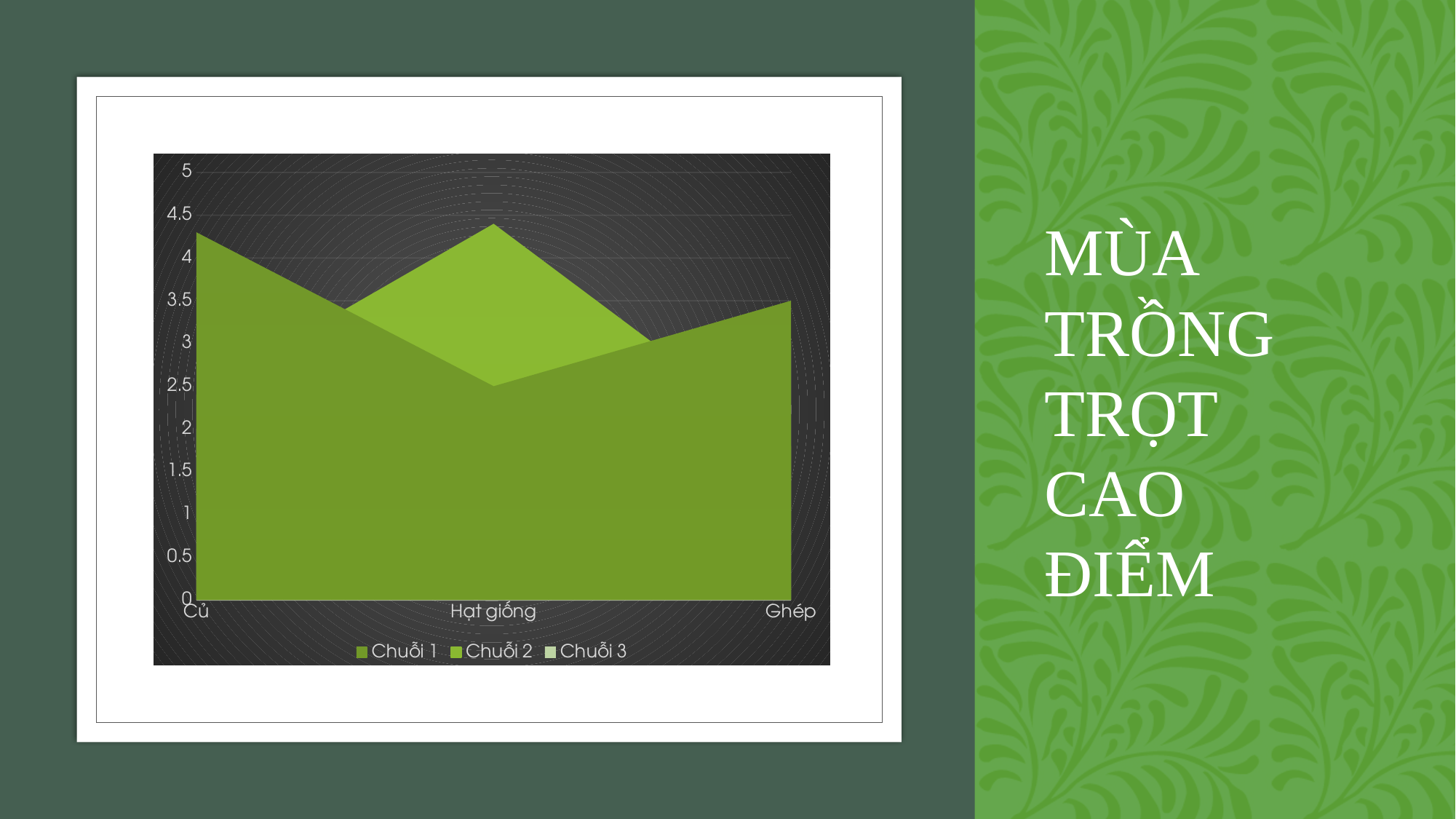

# MÙA TRỒNG TRỌT CAO ĐIỂM

### Chart

| Category | Chuỗi 1 | Chuỗi 2 | Chuỗi 3 |
|---|---|---|---|
| Củ | 4.3 | 2.4 | 2.0 |
| Hạt giống | 2.5 | 4.4 | 2.0 |
| Ghép | 3.5 | 1.8 | 3.0 |